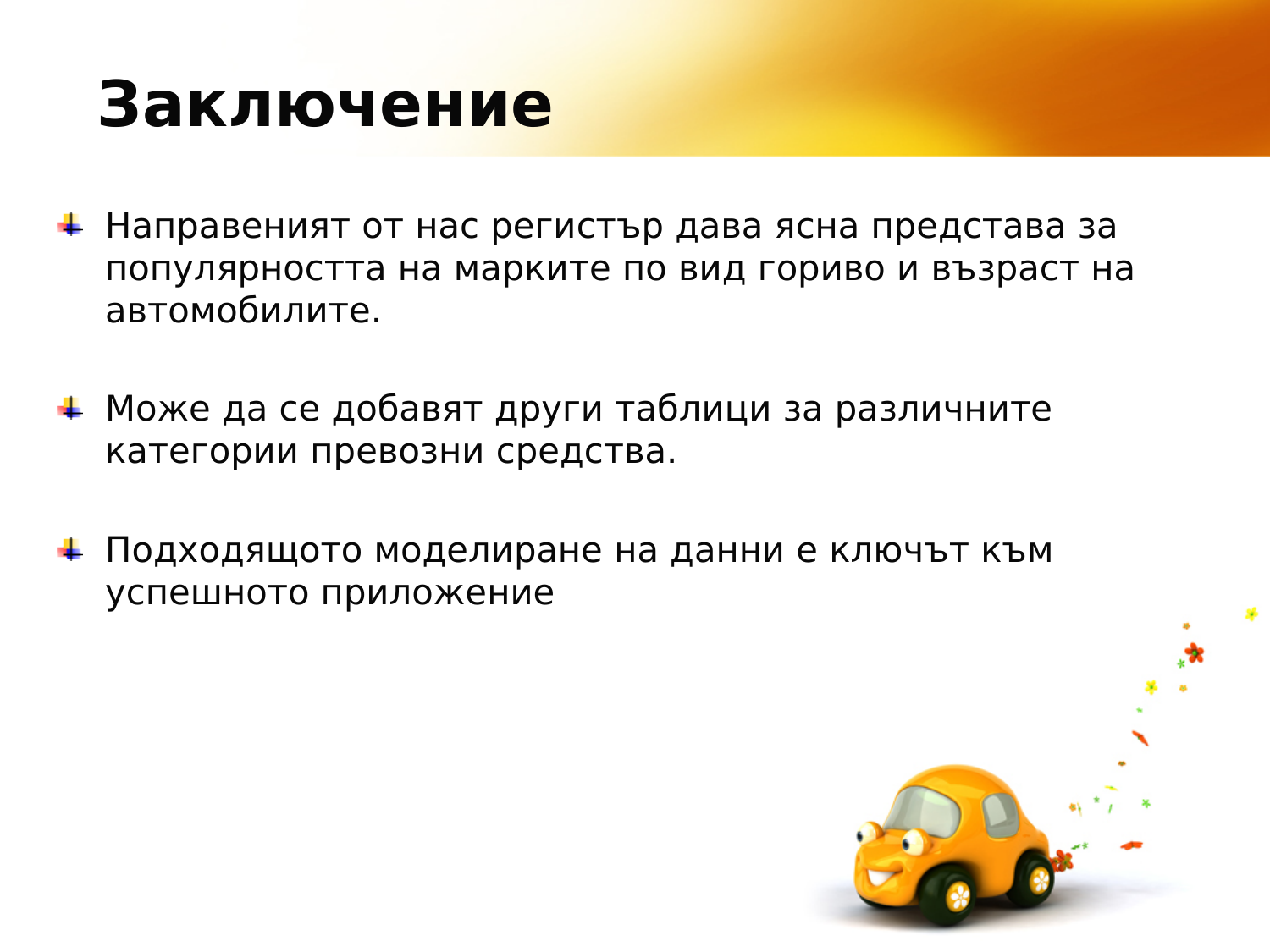

Заключение
Направеният от нас регистър дава ясна представа за популярността на марките по вид гориво и възраст на автомобилите.

Може да се добавят други таблици за различните категории превозни средства.

Подходящото моделиране на данни е ключът към успешното приложение